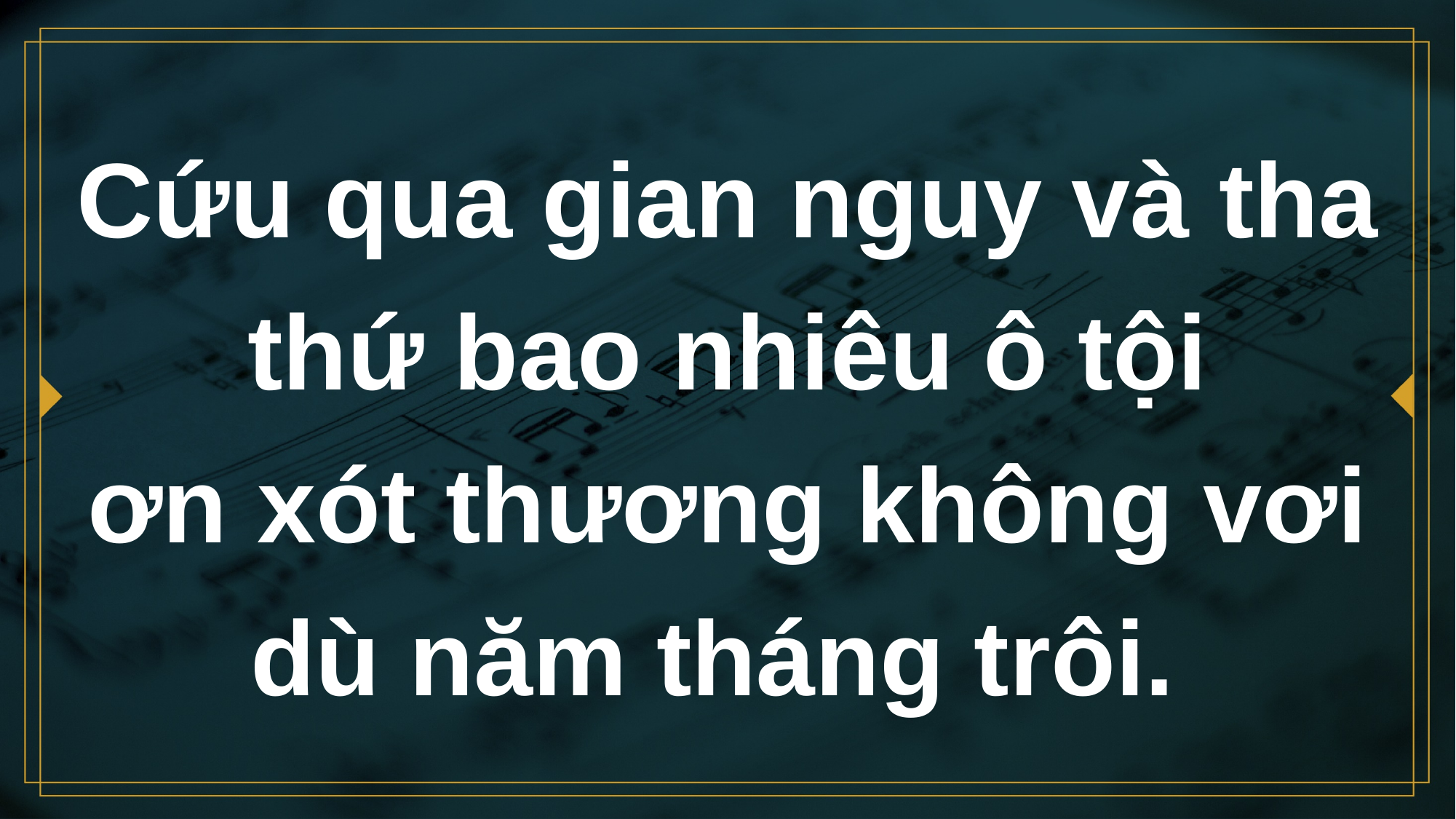

# Cứu qua gian nguy và tha thứ bao nhiêu ô tội ơn xót thương không vơi dù năm tháng trôi.